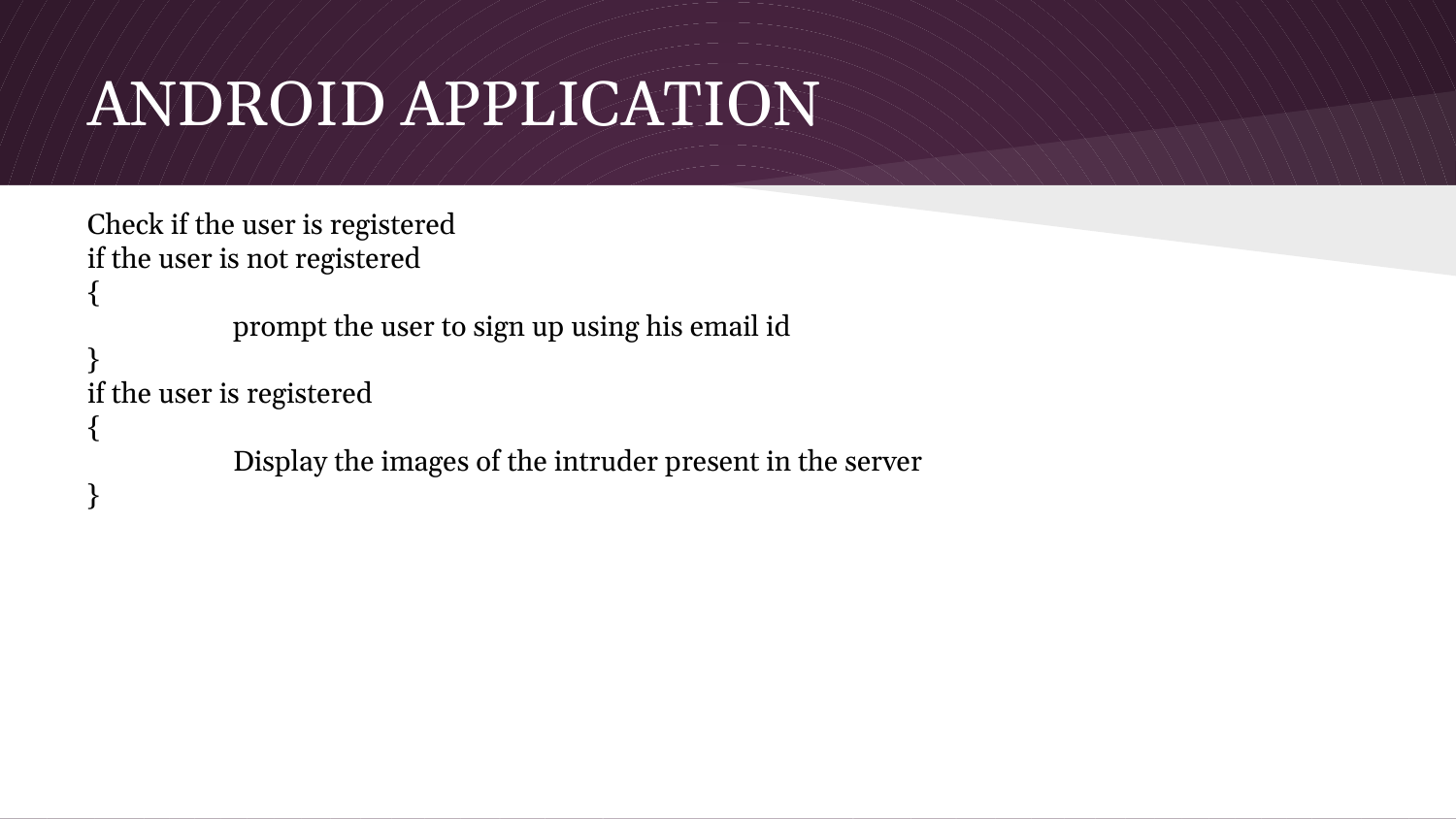

# ANDROID APPLICATION
Check if the user is registered
if the user is not registered
{
	prompt the user to sign up using his email id
}
if the user is registered
{
	Display the images of the intruder present in the server
}